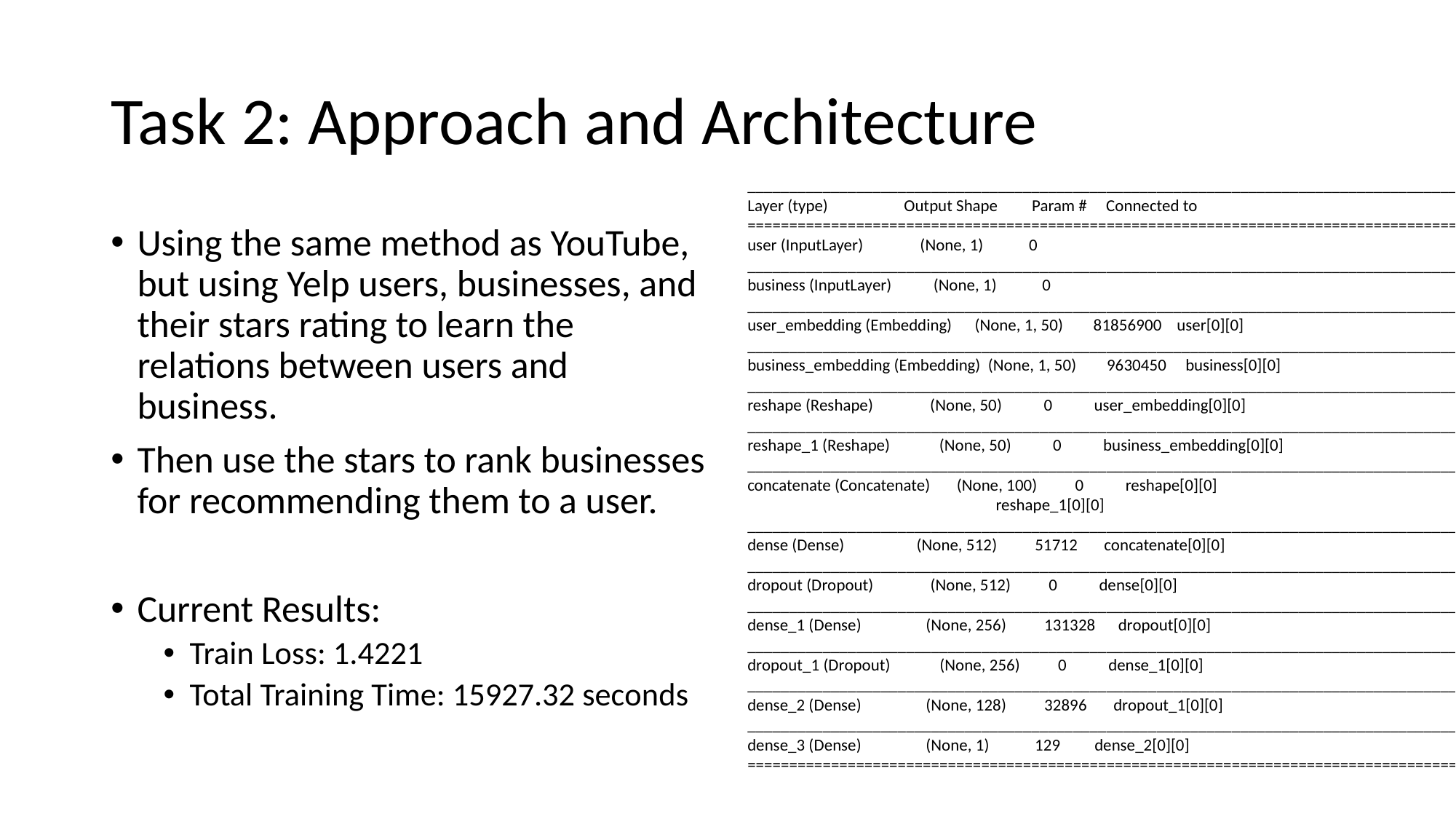

# Task 2: Approach and Architecture
__________________________________________________________________________________________________
Layer (type)                    Output Shape         Param #     Connected to
==================================================================================================
user (InputLayer)               (None, 1)            0
__________________________________________________________________________________________________
business (InputLayer)           (None, 1)            0
__________________________________________________________________________________________________
user_embedding (Embedding)      (None, 1, 50)        81856900    user[0][0]
__________________________________________________________________________________________________
business_embedding (Embedding)  (None, 1, 50)        9630450     business[0][0]
__________________________________________________________________________________________________
reshape (Reshape)               (None, 50)           0           user_embedding[0][0]
__________________________________________________________________________________________________
reshape_1 (Reshape)             (None, 50)           0           business_embedding[0][0]
__________________________________________________________________________________________________
concatenate (Concatenate)       (None, 100)          0           reshape[0][0]
                                                                 reshape_1[0][0]
__________________________________________________________________________________________________
dense (Dense)                   (None, 512)          51712       concatenate[0][0]
__________________________________________________________________________________________________
dropout (Dropout)               (None, 512)          0           dense[0][0]
__________________________________________________________________________________________________
dense_1 (Dense)                 (None, 256)          131328      dropout[0][0]
__________________________________________________________________________________________________
dropout_1 (Dropout)             (None, 256)          0           dense_1[0][0]
__________________________________________________________________________________________________
dense_2 (Dense)                 (None, 128)          32896       dropout_1[0][0]
__________________________________________________________________________________________________
dense_3 (Dense)                 (None, 1)            129         dense_2[0][0]
==================================================================================================
Using the same method as YouTube, but using Yelp users, businesses, and their stars rating to learn the relations between users and business.
Then use the stars to rank businesses for recommending them to a user.

Current Results:
Train Loss: 1.4221
Total Training Time: 15927.32 seconds